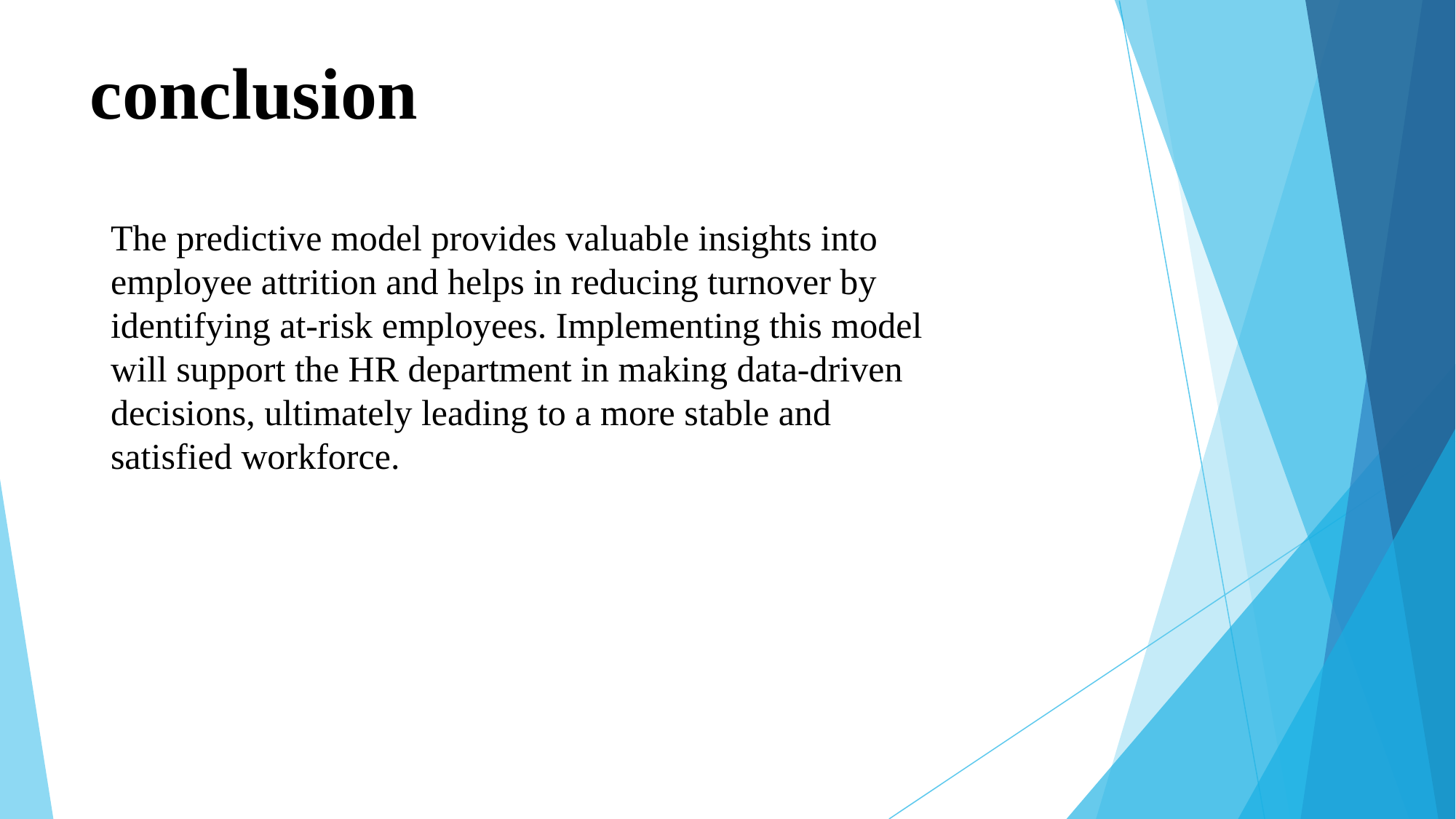

# conclusion
The predictive model provides valuable insights into employee attrition and helps in reducing turnover by identifying at-risk employees. Implementing this model will support the HR department in making data-driven decisions, ultimately leading to a more stable and satisfied workforce.